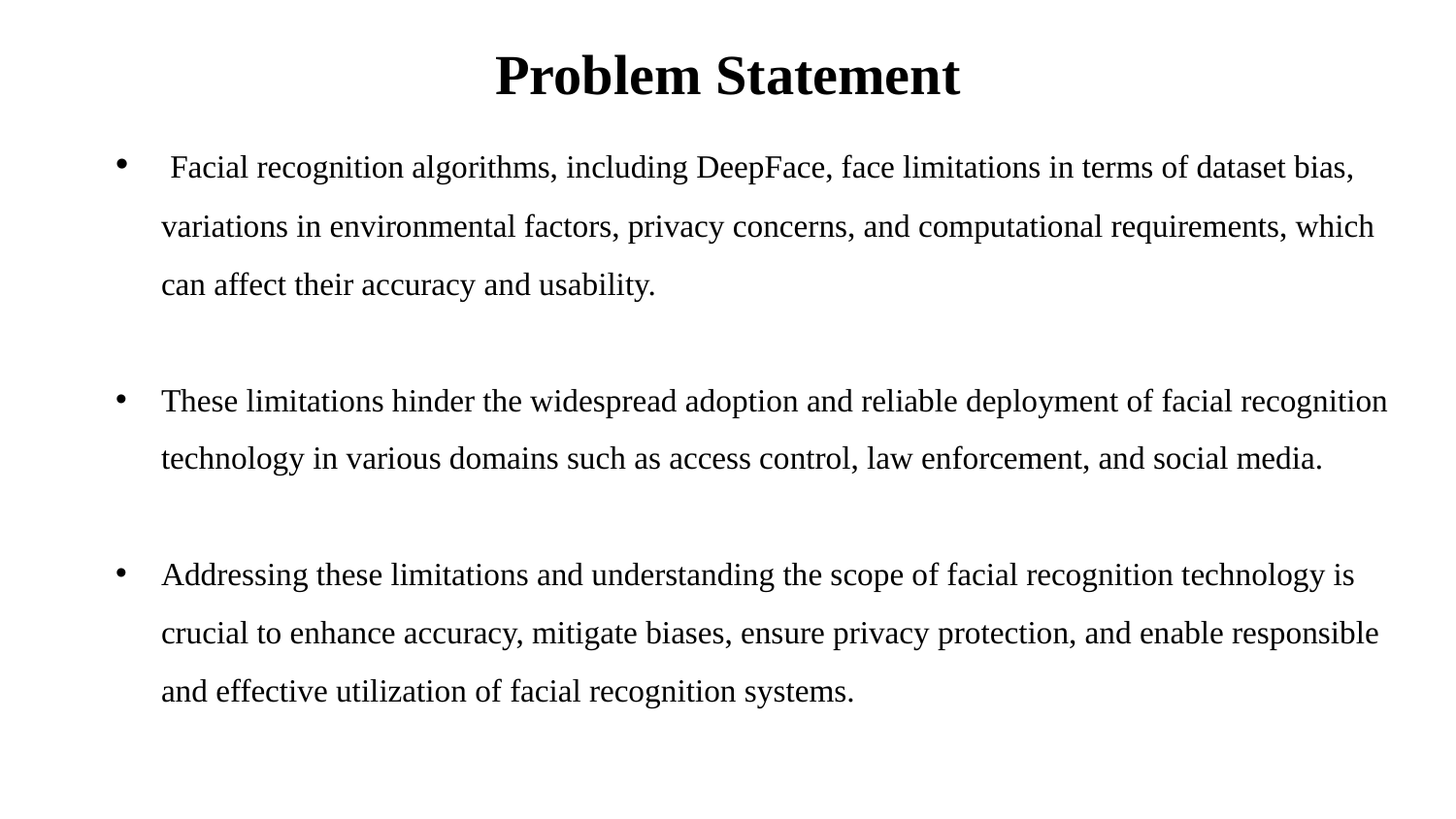

Problem Statement
 Facial recognition algorithms, including DeepFace, face limitations in terms of dataset bias, variations in environmental factors, privacy concerns, and computational requirements, which can affect their accuracy and usability.

These limitations hinder the widespread adoption and reliable deployment of facial recognition technology in various domains such as access control, law enforcement, and social media.

Addressing these limitations and understanding the scope of facial recognition technology is crucial to enhance accuracy, mitigate biases, ensure privacy protection, and enable responsible and effective utilization of facial recognition systems.